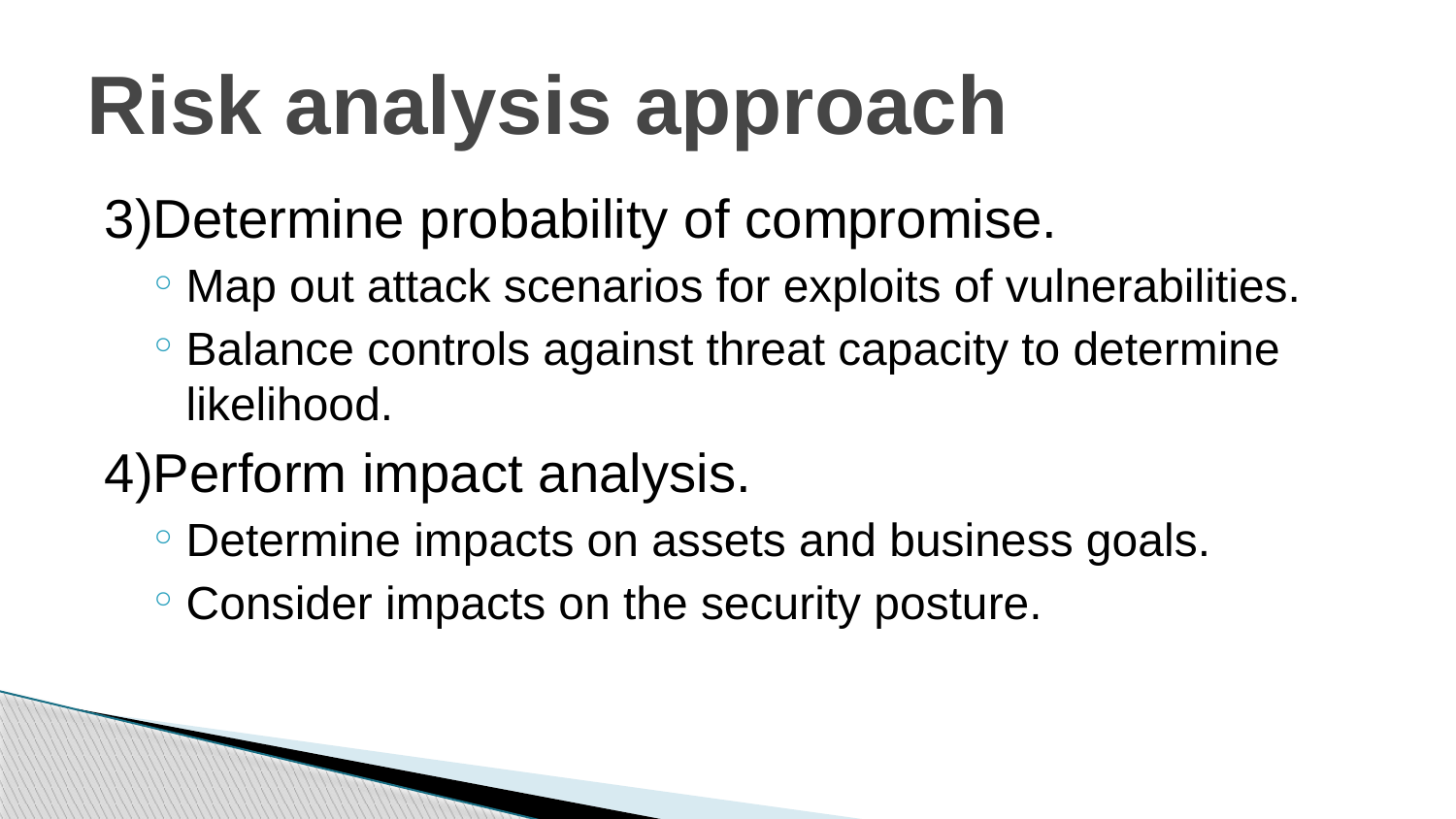

# Risk analysis approach
3)Determine probability of compromise.
Map out attack scenarios for exploits of vulnerabilities.
Balance controls against threat capacity to determine likelihood.
4)Perform impact analysis.
Determine impacts on assets and business goals.
Consider impacts on the security posture.